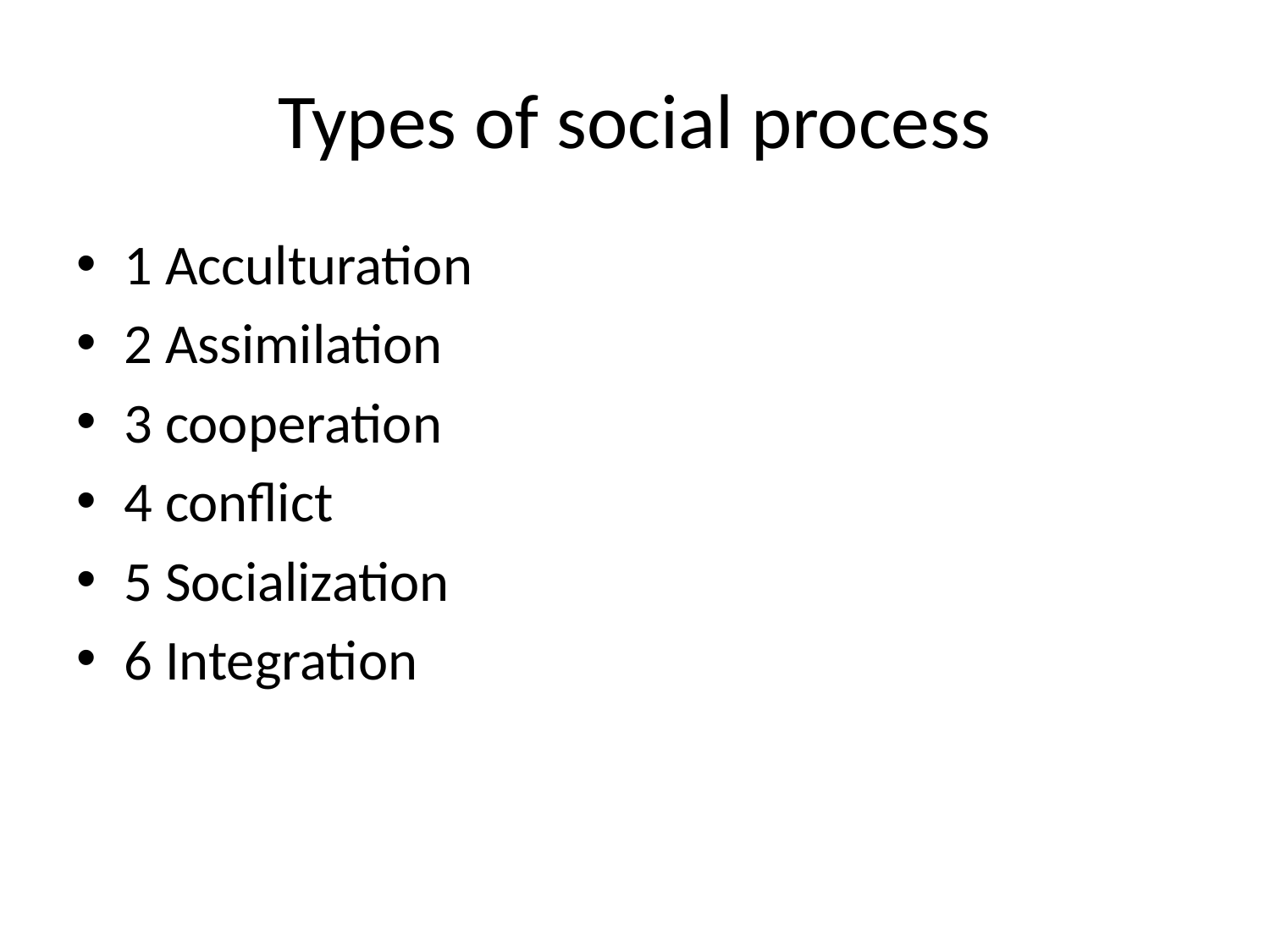

# Types of social process
1 Acculturation
2 Assimilation
3 cooperation
4 conflict
5 Socialization
6 Integration